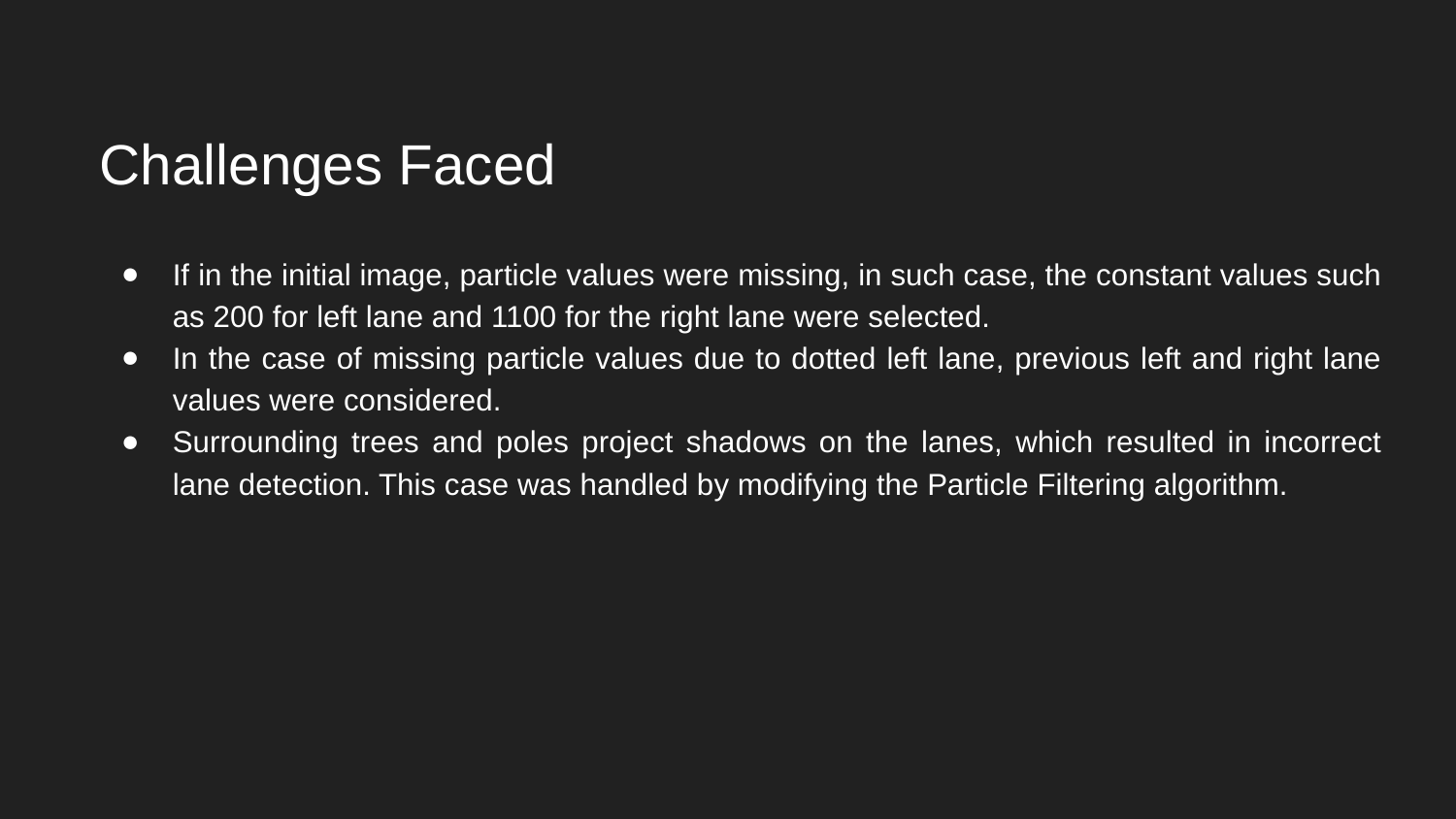

Challenges Faced
If in the initial image, particle values were missing, in such case, the constant values such as 200 for left lane and 1100 for the right lane were selected.
In the case of missing particle values due to dotted left lane, previous left and right lane values were considered.
Surrounding trees and poles project shadows on the lanes, which resulted in incorrect lane detection. This case was handled by modifying the Particle Filtering algorithm.